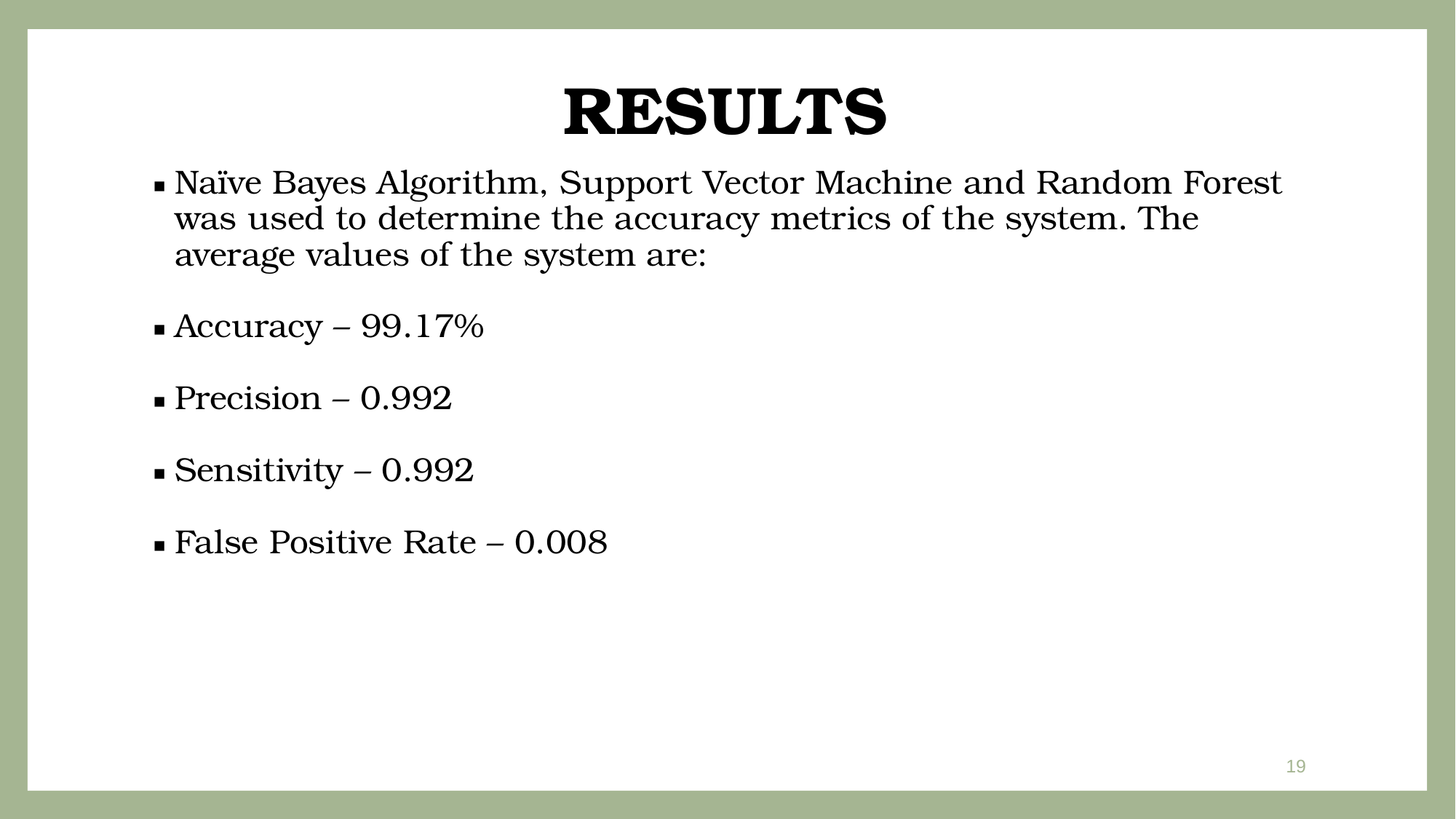

# RESULTS
Naïve Bayes Algorithm, Support Vector Machine and Random Forest was used to determine the accuracy metrics of the system. The average values of the system are:

Accuracy – 99.17%

Precision – 0.992

Sensitivity – 0.992

False Positive Rate – 0.008

19